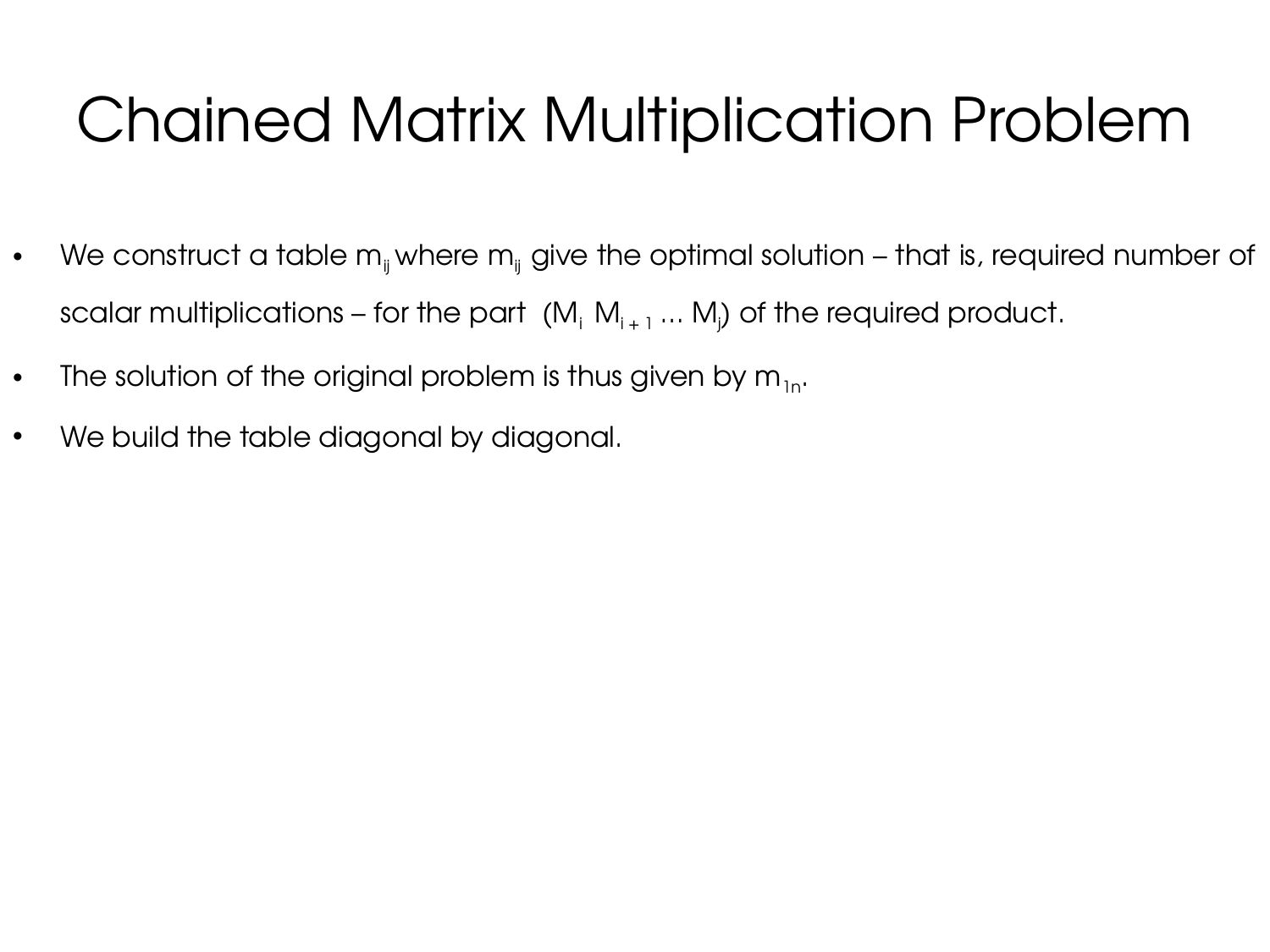

# Chained Matrix Multiplication Problem
We construct a table mij where mij  give the optimal solution – that is, required number of scalar multiplications – for the part  (Mi  Mi + 1 … Mj) of the required product.
The solution of the original problem is thus given by m1n.
We build the table diagonal by diagonal.